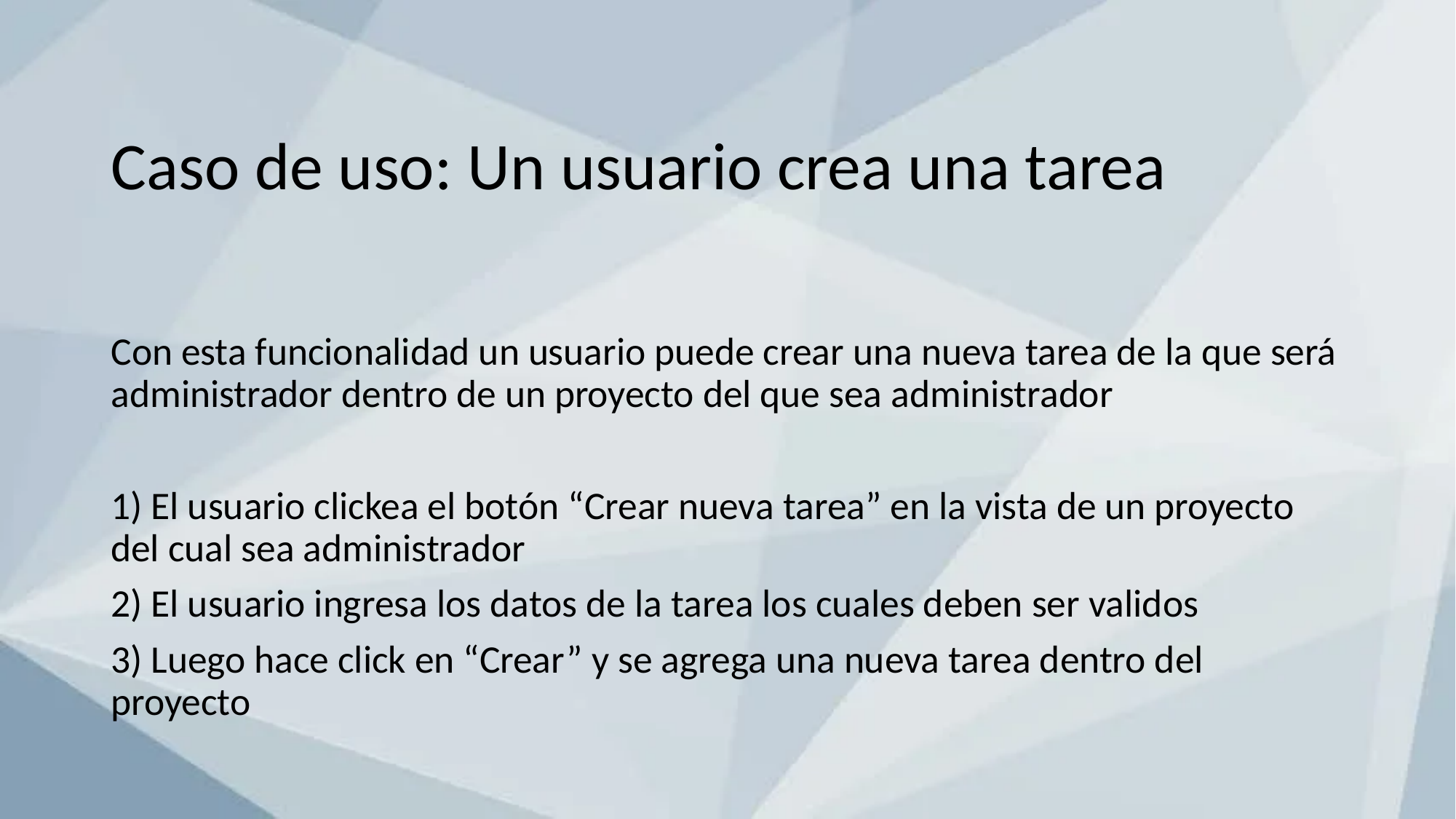

# Caso de uso: Un usuario crea una tarea
Con esta funcionalidad un usuario puede crear una nueva tarea de la que será administrador dentro de un proyecto del que sea administrador

1) El usuario clickea el botón “Crear nueva tarea” en la vista de un proyecto del cual sea administrador
2) El usuario ingresa los datos de la tarea los cuales deben ser validos
3) Luego hace click en “Crear” y se agrega una nueva tarea dentro del proyecto